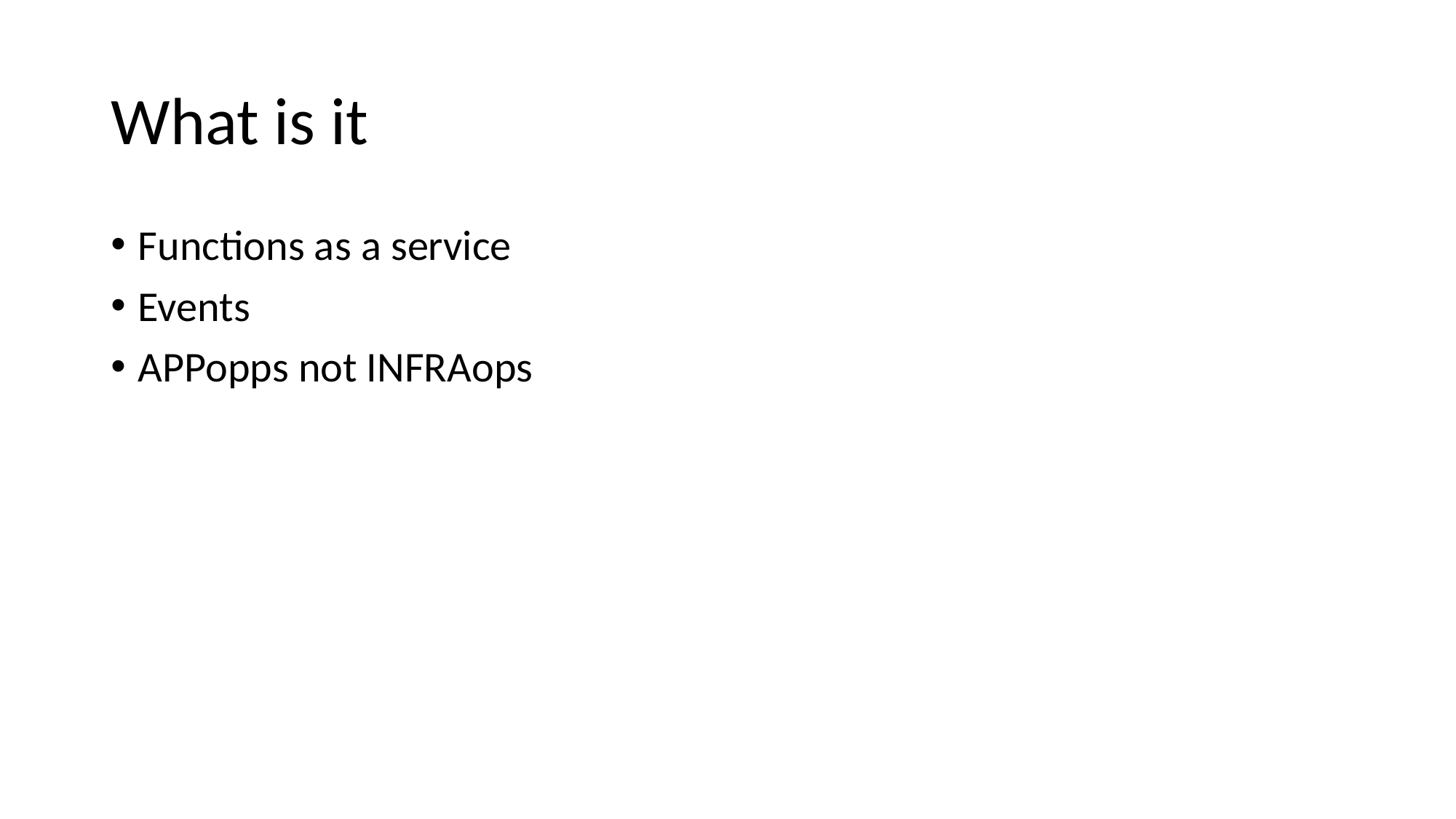

# What is it
Functions as a service
Events
APPopps not INFRAops